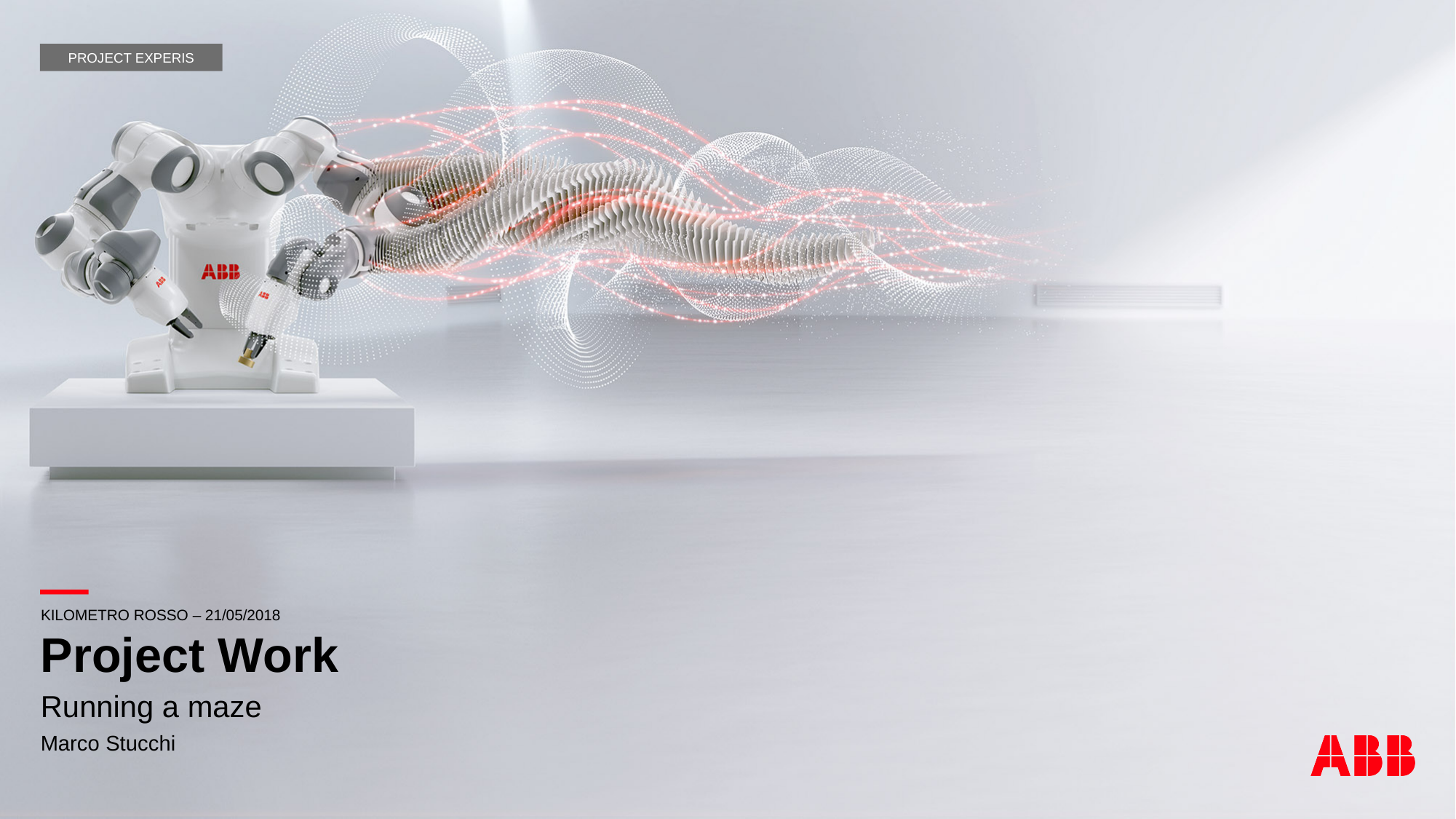

PROJECT EXPERIS
KILOMETRO ROSSO – 21/05/2018
# Project Work
Running a maze
Marco Stucchi